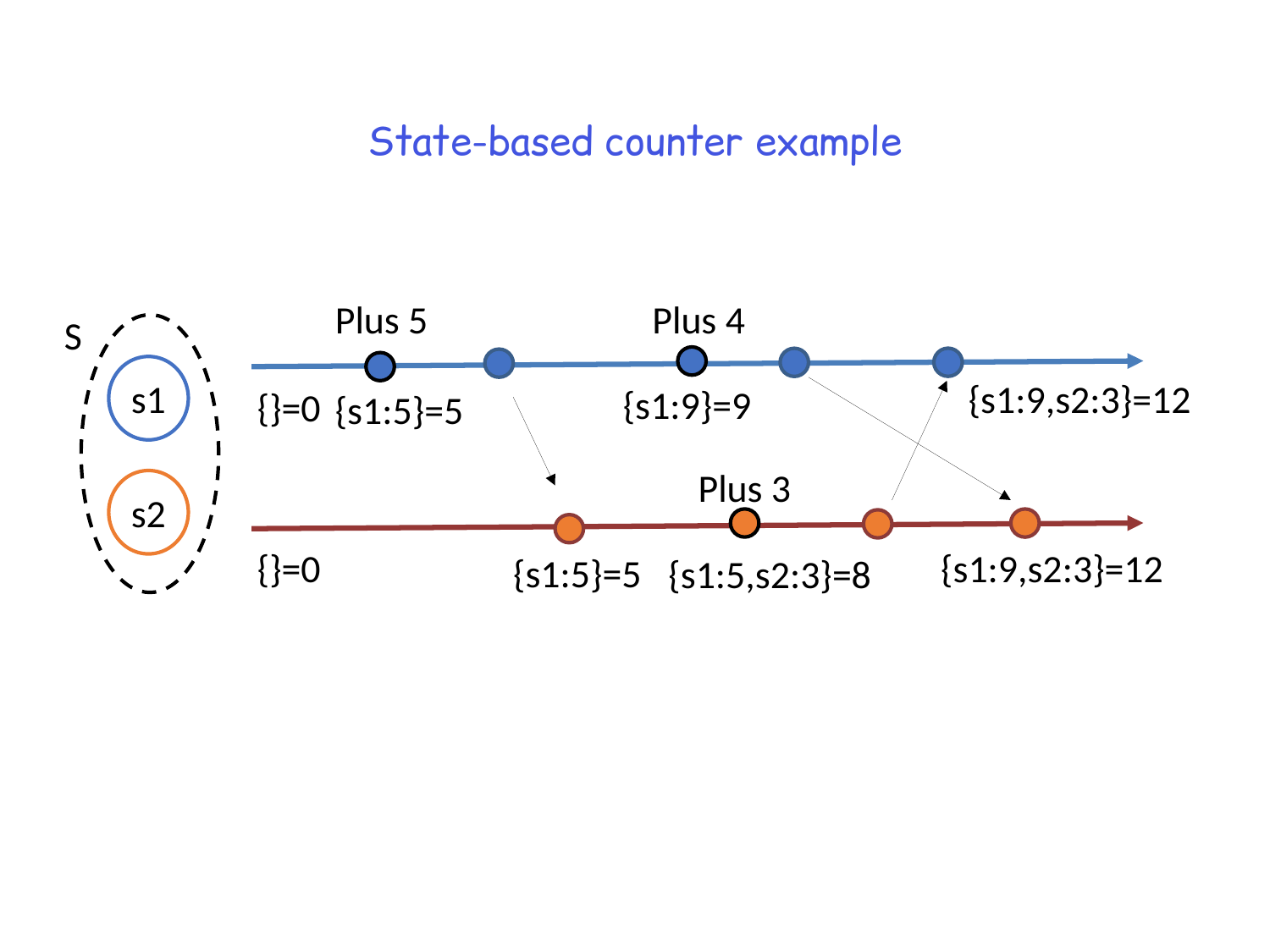

# State-based counter example
Plus 5
Plus 4
S

s1

{s1:9,s2:3}=12
{s1:9}=9
{}=0

{s1:5}=5

Plus 3

s2

{}=0
{s1:9,s2:3}=12
{s1:5}=5
{s1:5,s2:3}=8